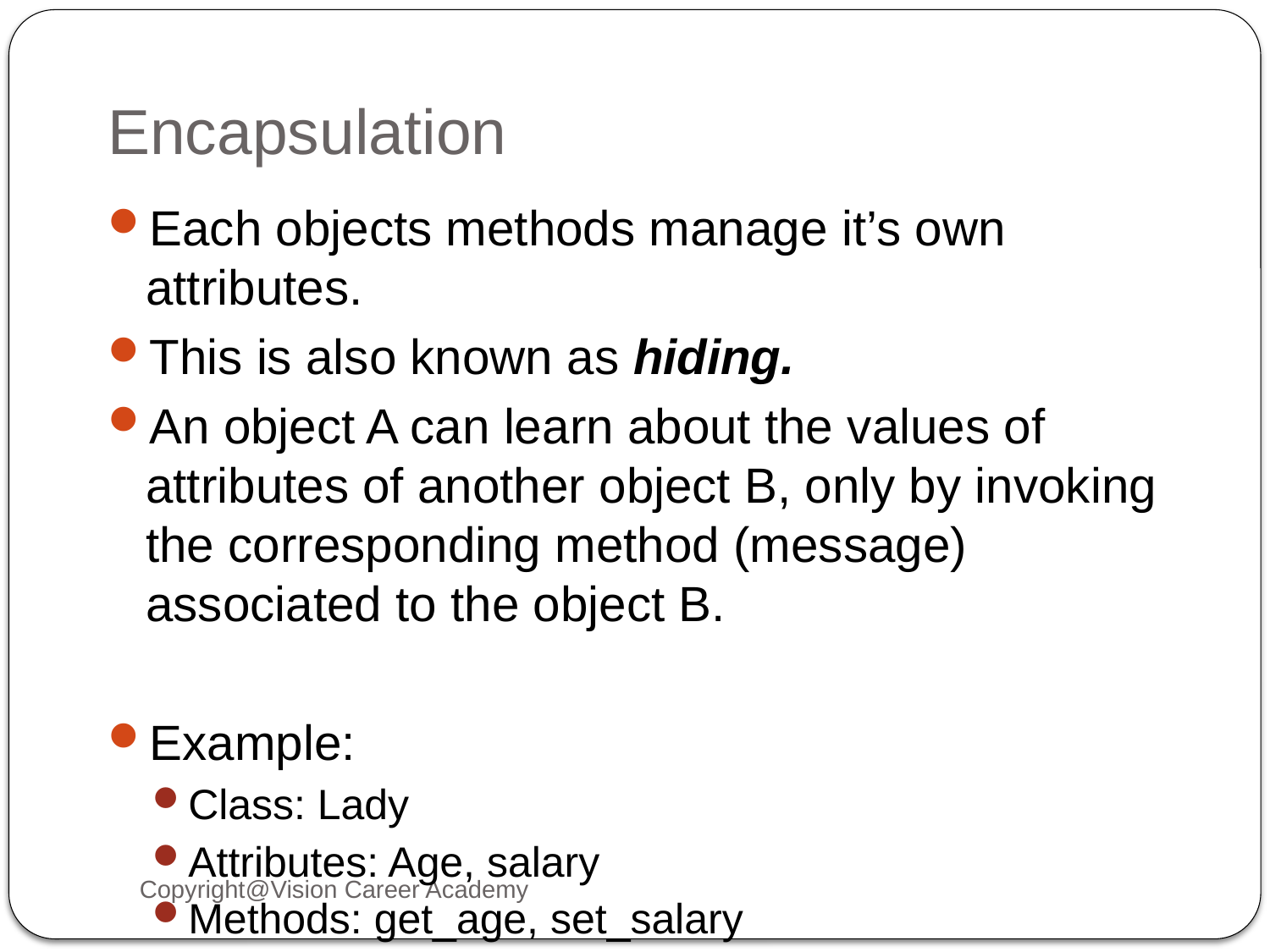

# Encapsulation
Each objects methods manage it’s own attributes.
This is also known as hiding.
An object A can learn about the values of attributes of another object B, only by invoking the corresponding method (message) associated to the object B.

Example:
Class: Lady
Attributes: Age, salary
Methods: get_age, set_salary
Copyright@Vision Career Academy